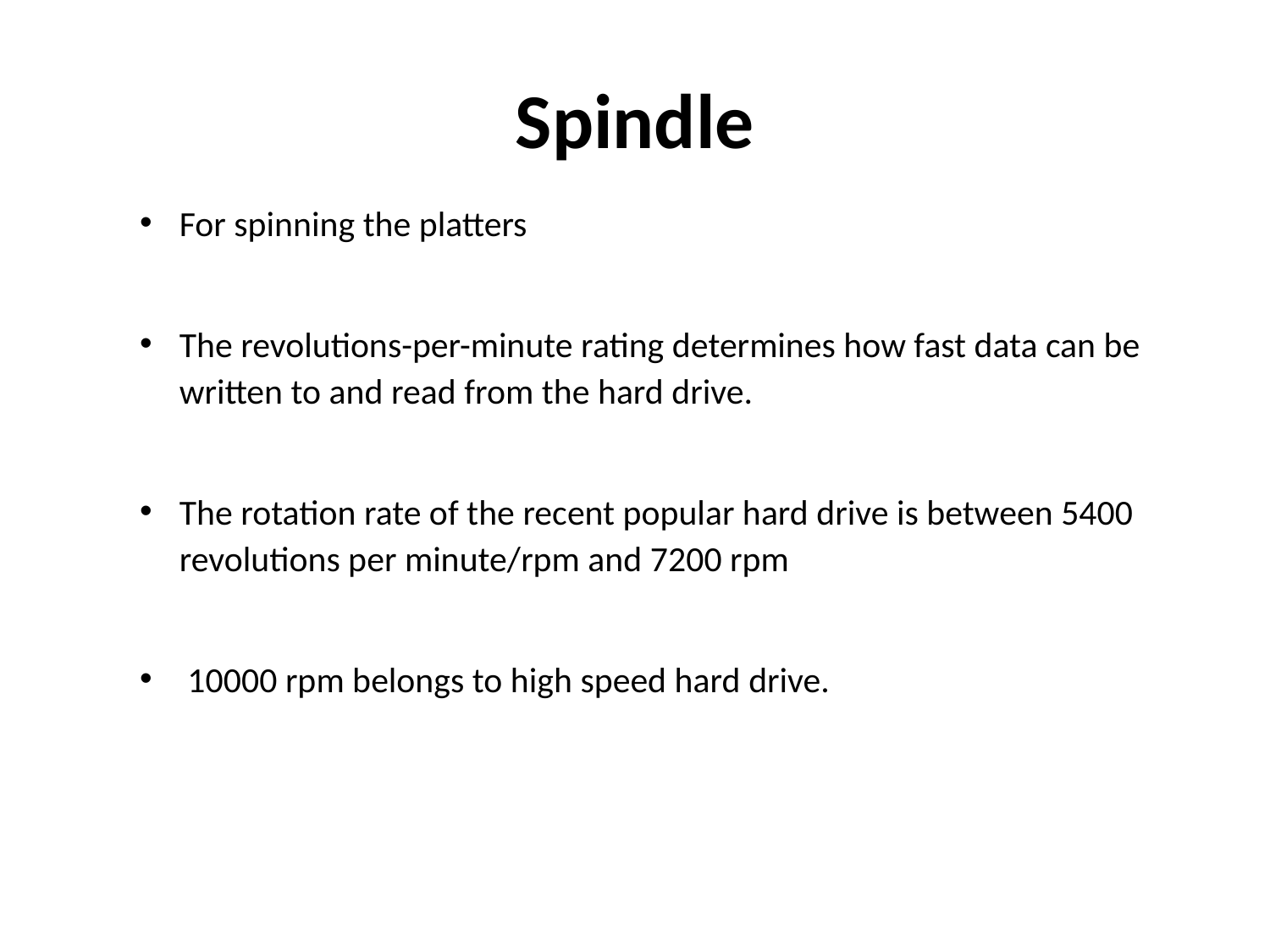

# Spindle
For spinning the platters

The revolutions-per-minute rating determines how fast data can be written to and read from the hard drive.

The rotation rate of the recent popular hard drive is between 5400 revolutions per minute/rpm and 7200 rpm

 10000 rpm belongs to high speed hard drive.